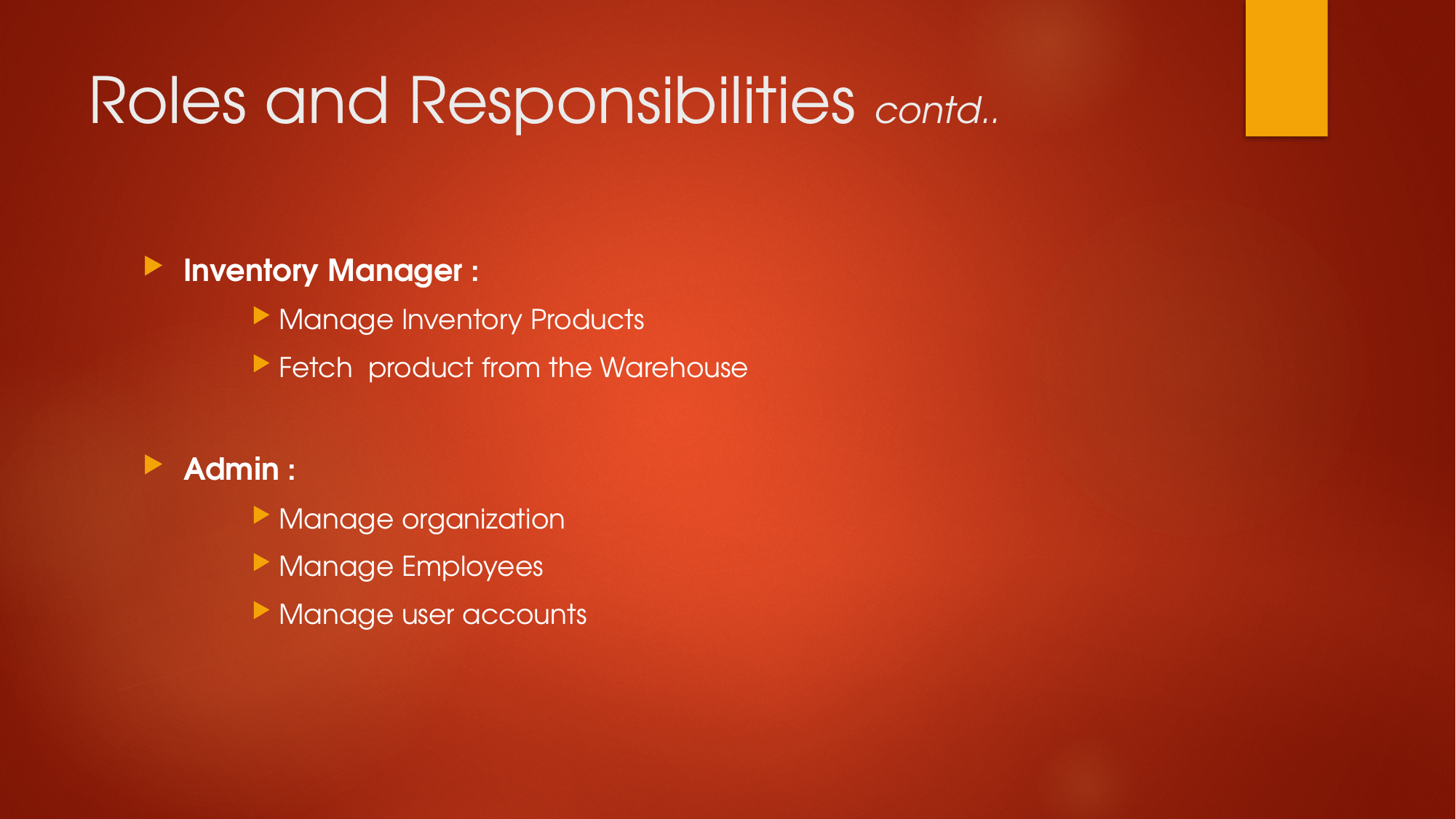

# Roles and Responsibilities contd..
Inventory Manager :
Manage Inventory Products
Fetch  product from the Warehouse

Admin :
Manage organization
Manage Employees
Manage user accounts